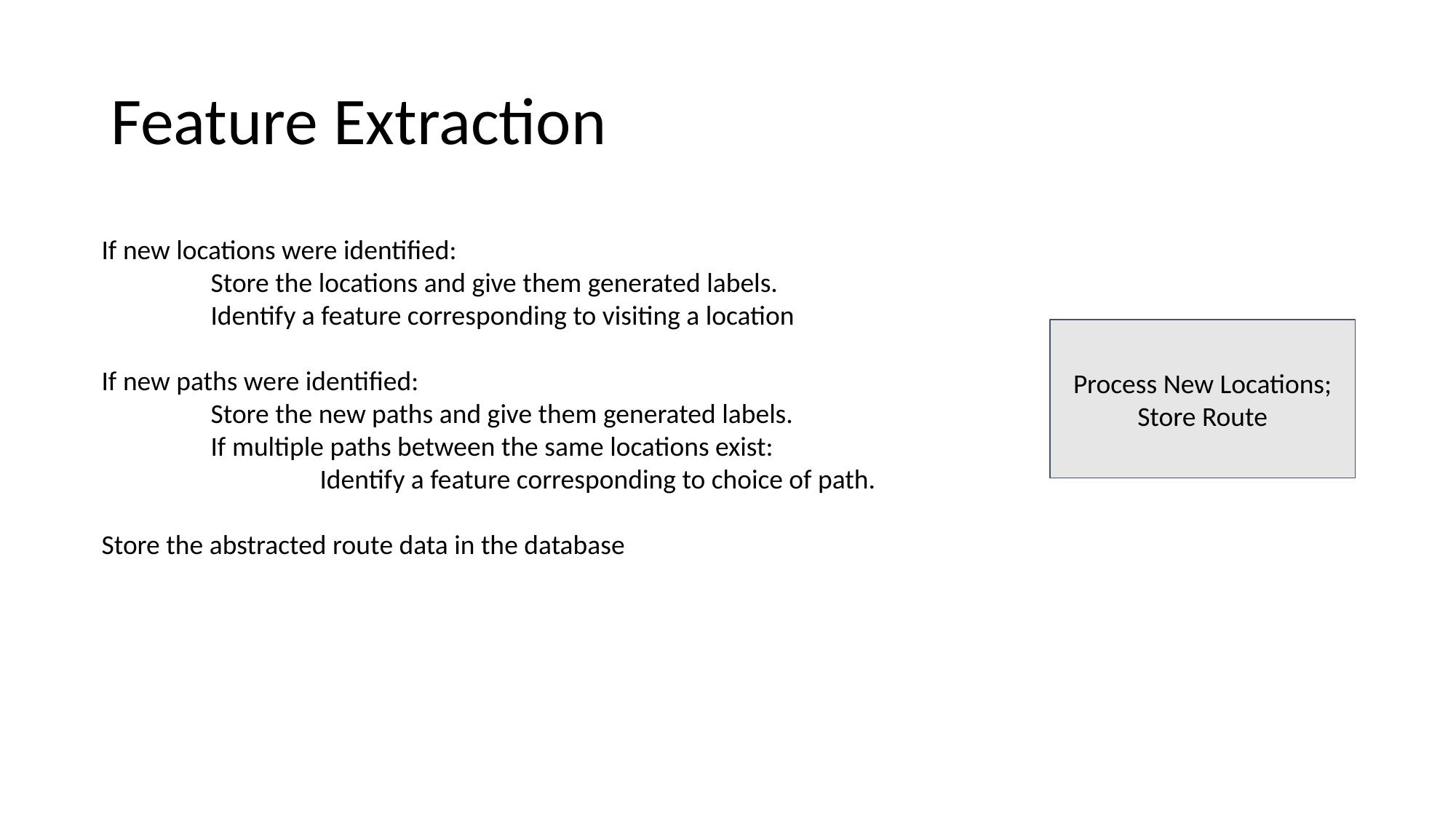

# Feature Extraction
If new locations were identified:
	Store the locations and give them generated labels.
	Identify a feature corresponding to visiting a location

If new paths were identified:
	Store the new paths and give them generated labels.
	If multiple paths between the same locations exist:
		Identify a feature corresponding to choice of path.

Store the abstracted route data in the database
Process New Locations; Store Route